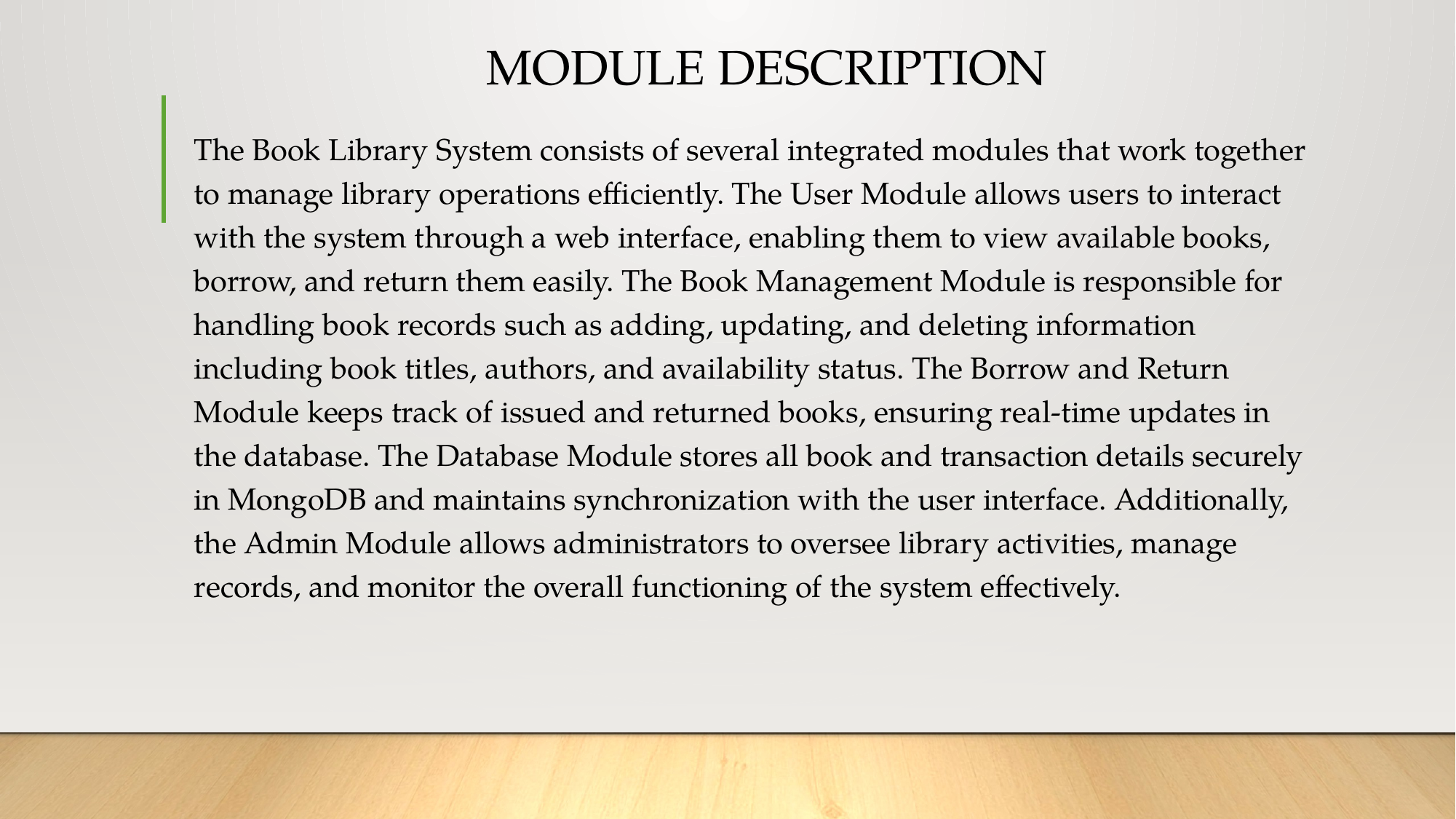

# MODULE DESCRIPTION
The Book Library System consists of several integrated modules that work together to manage library operations efficiently. The User Module allows users to interact with the system through a web interface, enabling them to view available books, borrow, and return them easily. The Book Management Module is responsible for handling book records such as adding, updating, and deleting information including book titles, authors, and availability status. The Borrow and Return Module keeps track of issued and returned books, ensuring real-time updates in the database. The Database Module stores all book and transaction details securely in MongoDB and maintains synchronization with the user interface. Additionally, the Admin Module allows administrators to oversee library activities, manage records, and monitor the overall functioning of the system effectively.